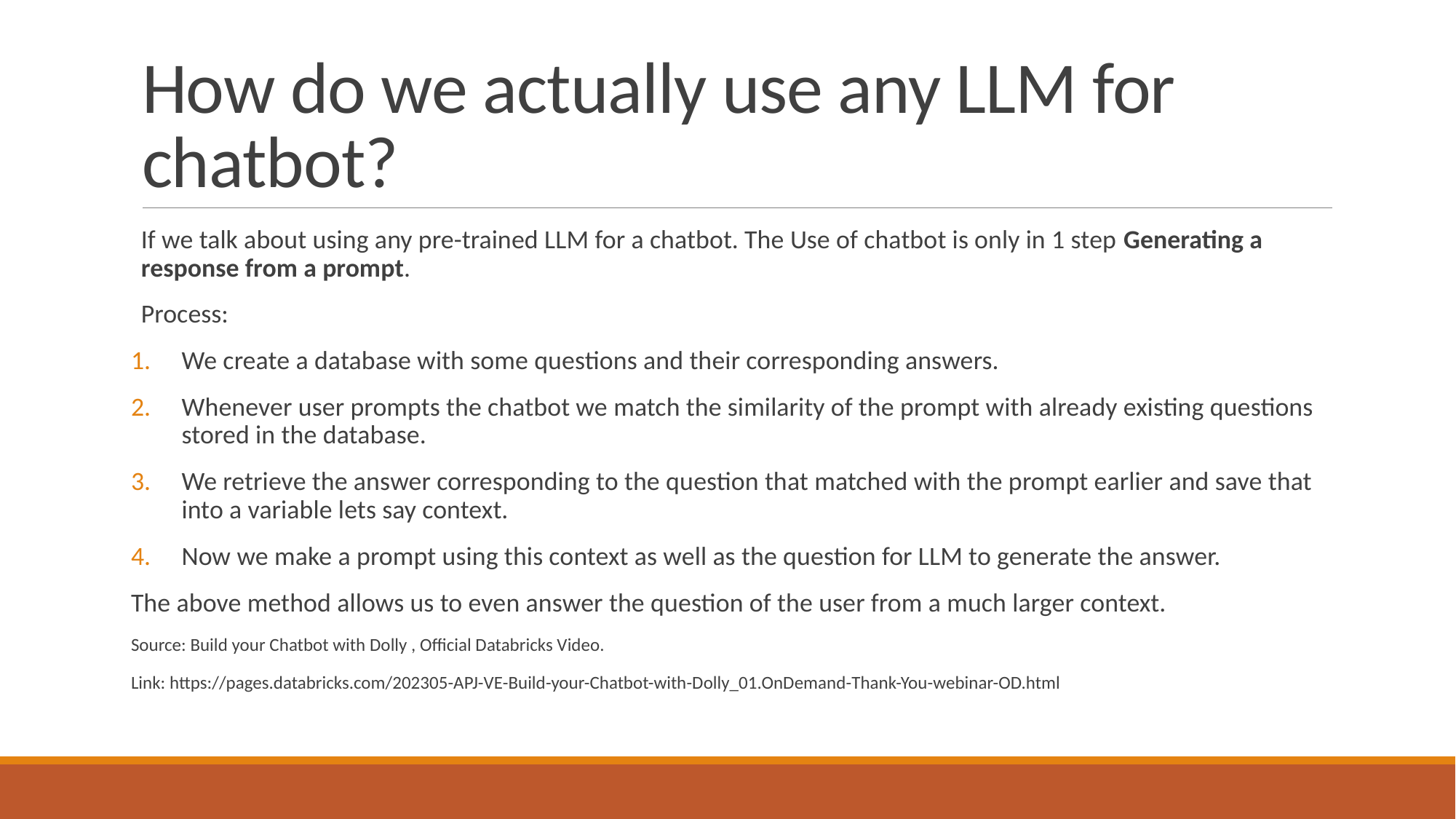

# How do we actually use any LLM for chatbot?
If we talk about using any pre-trained LLM for a chatbot. The Use of chatbot is only in 1 step Generating a response from a prompt.
Process:
We create a database with some questions and their corresponding answers.
Whenever user prompts the chatbot we match the similarity of the prompt with already existing questions stored in the database.
We retrieve the answer corresponding to the question that matched with the prompt earlier and save that into a variable lets say context.
Now we make a prompt using this context as well as the question for LLM to generate the answer.
The above method allows us to even answer the question of the user from a much larger context.
Source: Build your Chatbot with Dolly , Official Databricks Video.
Link: https://pages.databricks.com/202305-APJ-VE-Build-your-Chatbot-with-Dolly_01.OnDemand-Thank-You-webinar-OD.html